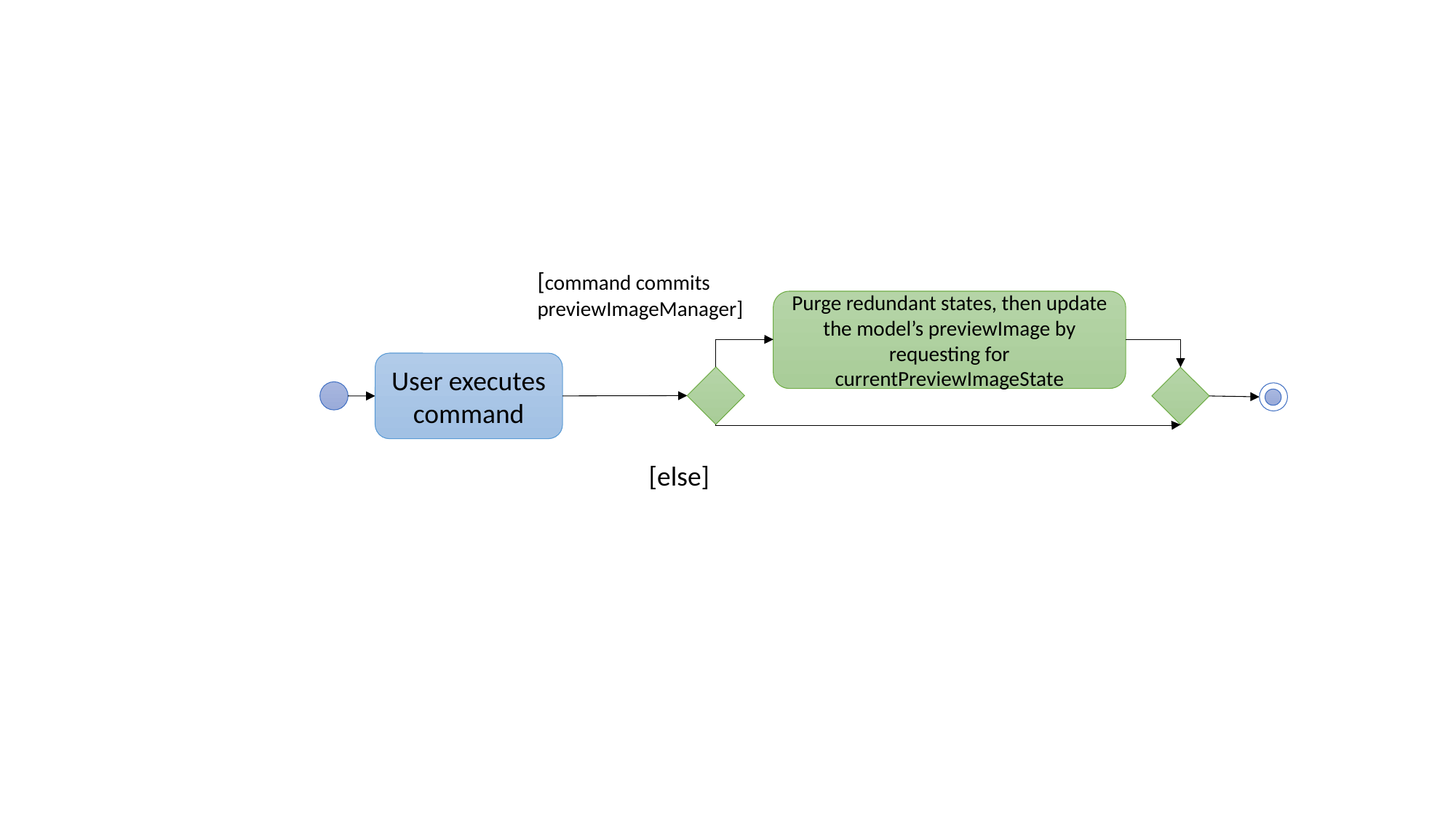

[command commits previewImageManager]
Purge redundant states, then update the model’s previewImage by requesting for currentPreviewImageState
User executes command

[else]